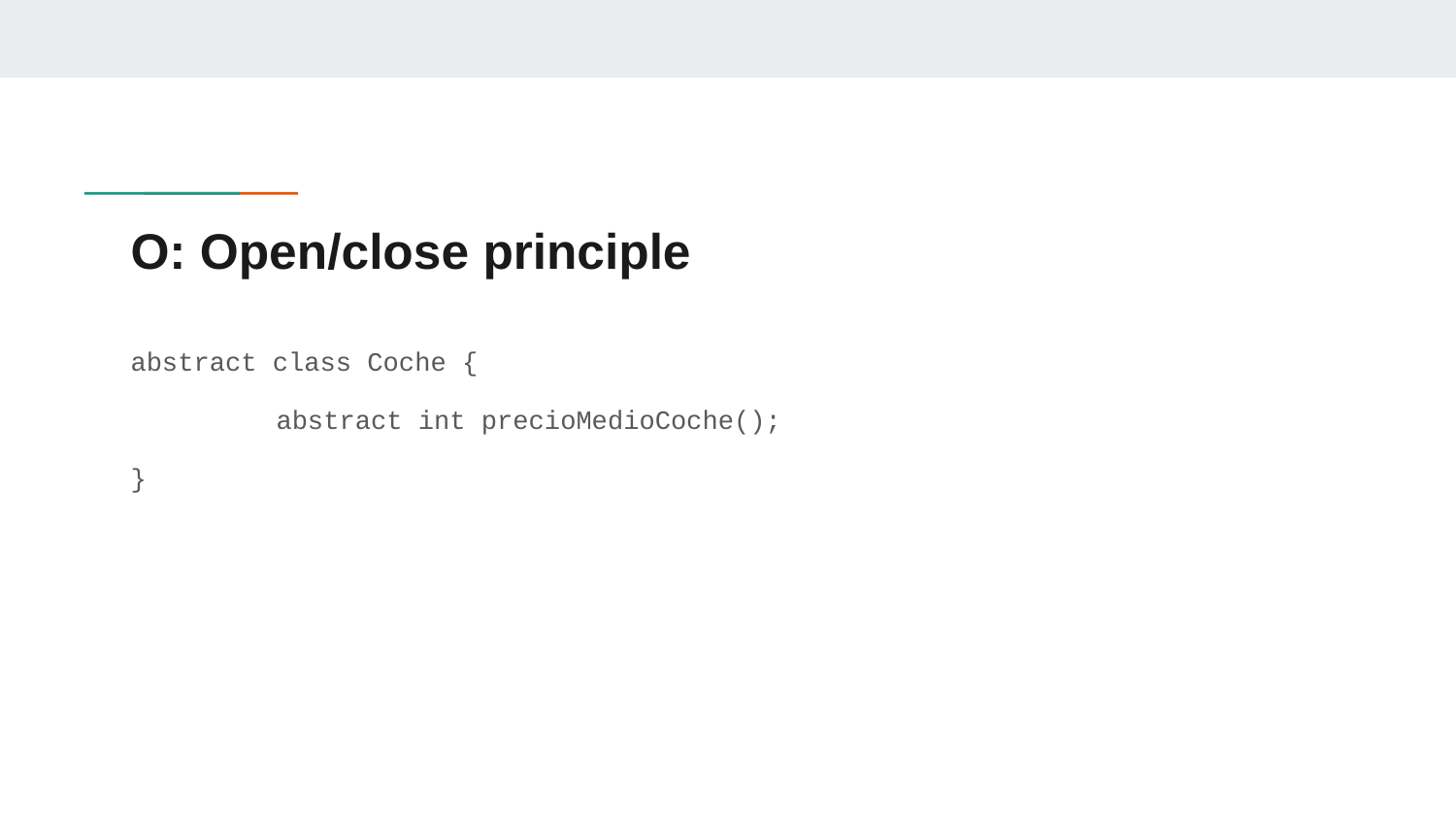

# O: Open/close principle
abstract class Coche {
	abstract int precioMedioCoche();
}